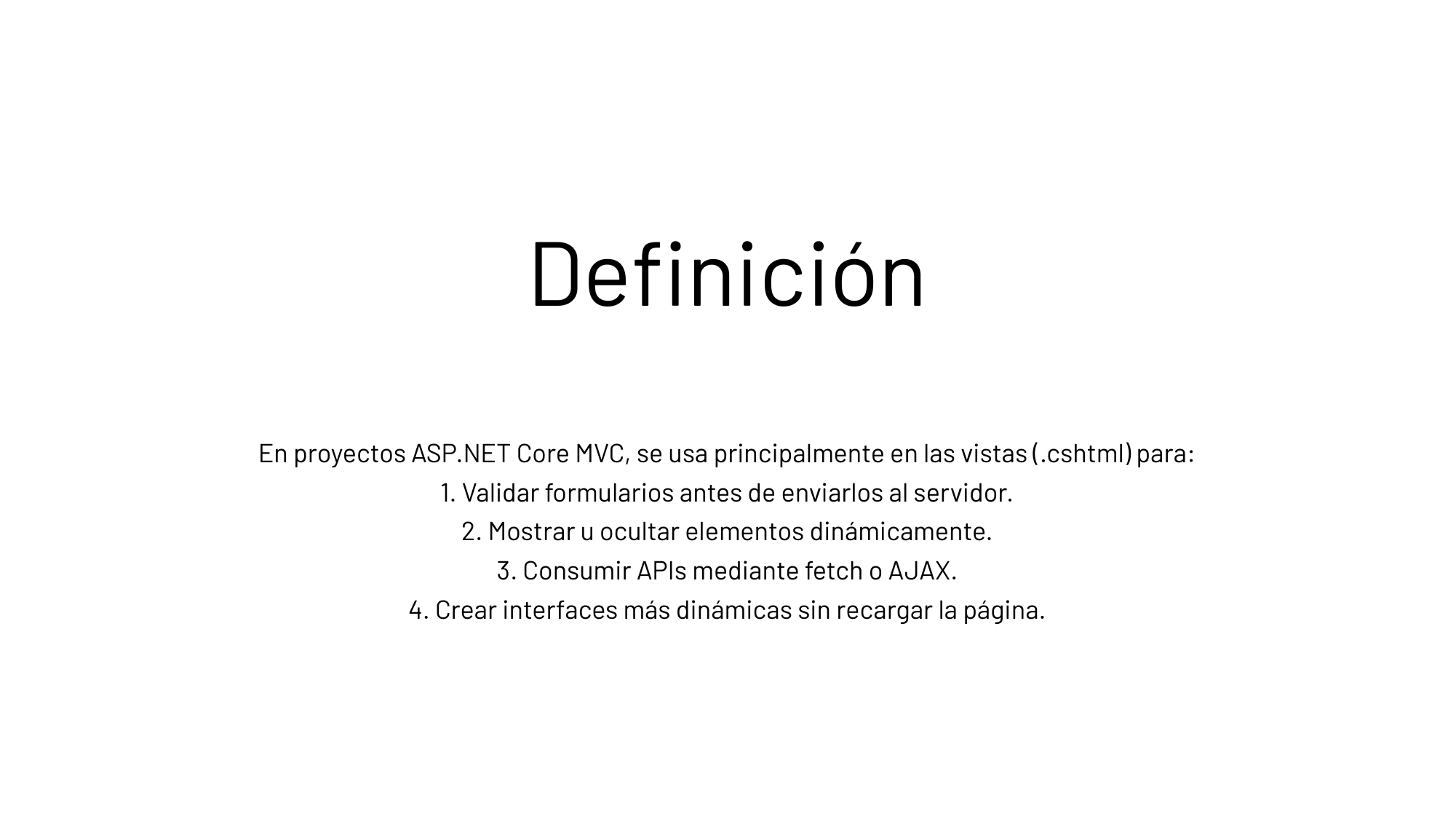

# Definición
En proyectos ASP.NET Core MVC, se usa principalmente en las vistas (.cshtml) para:
1. Validar formularios antes de enviarlos al servidor.
2. Mostrar u ocultar elementos dinámicamente.
3. Consumir APIs mediante fetch o AJAX.
4. Crear interfaces más dinámicas sin recargar la página.